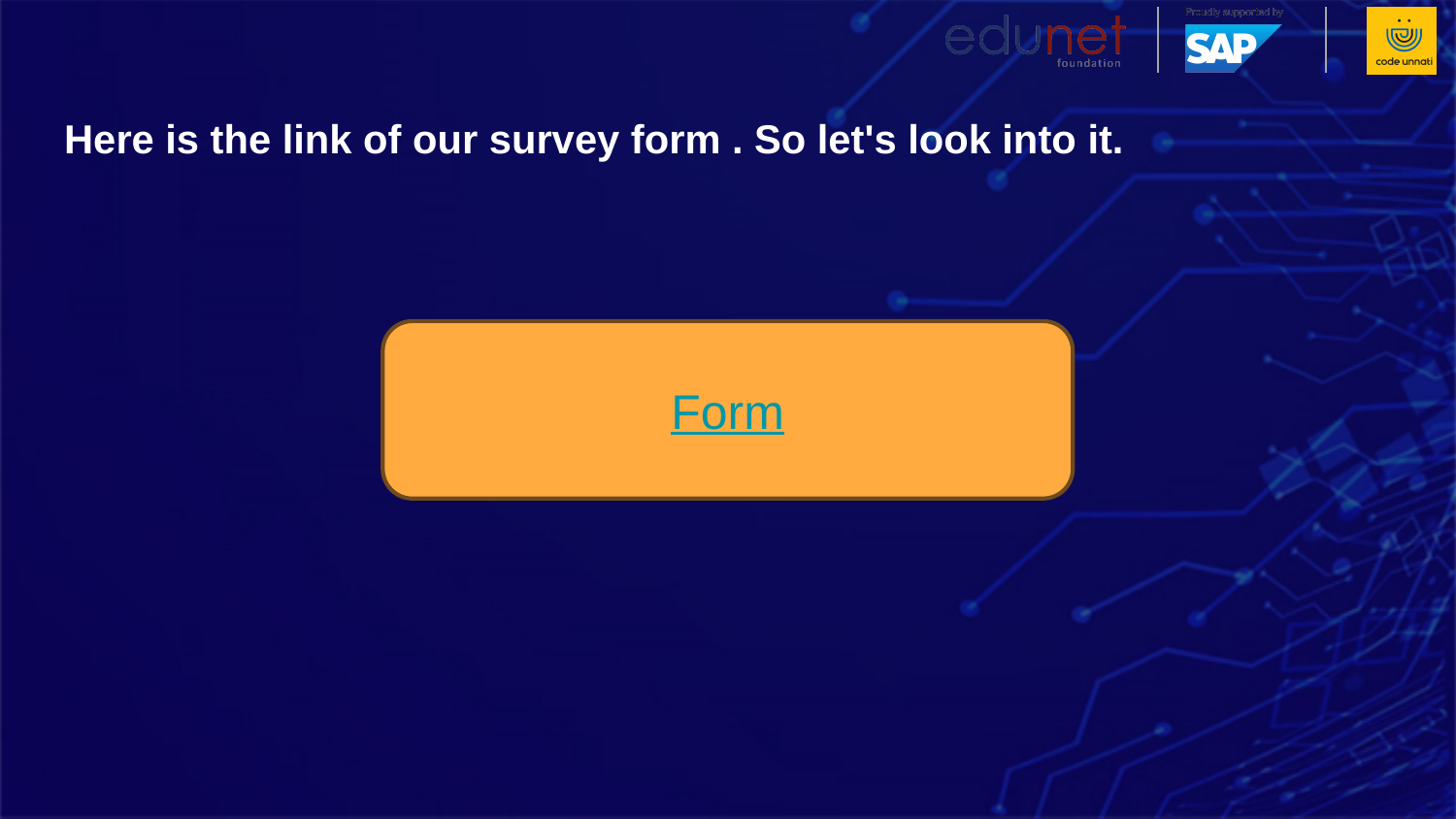

# Here is the link of our survey form . So let's look into it.
Form